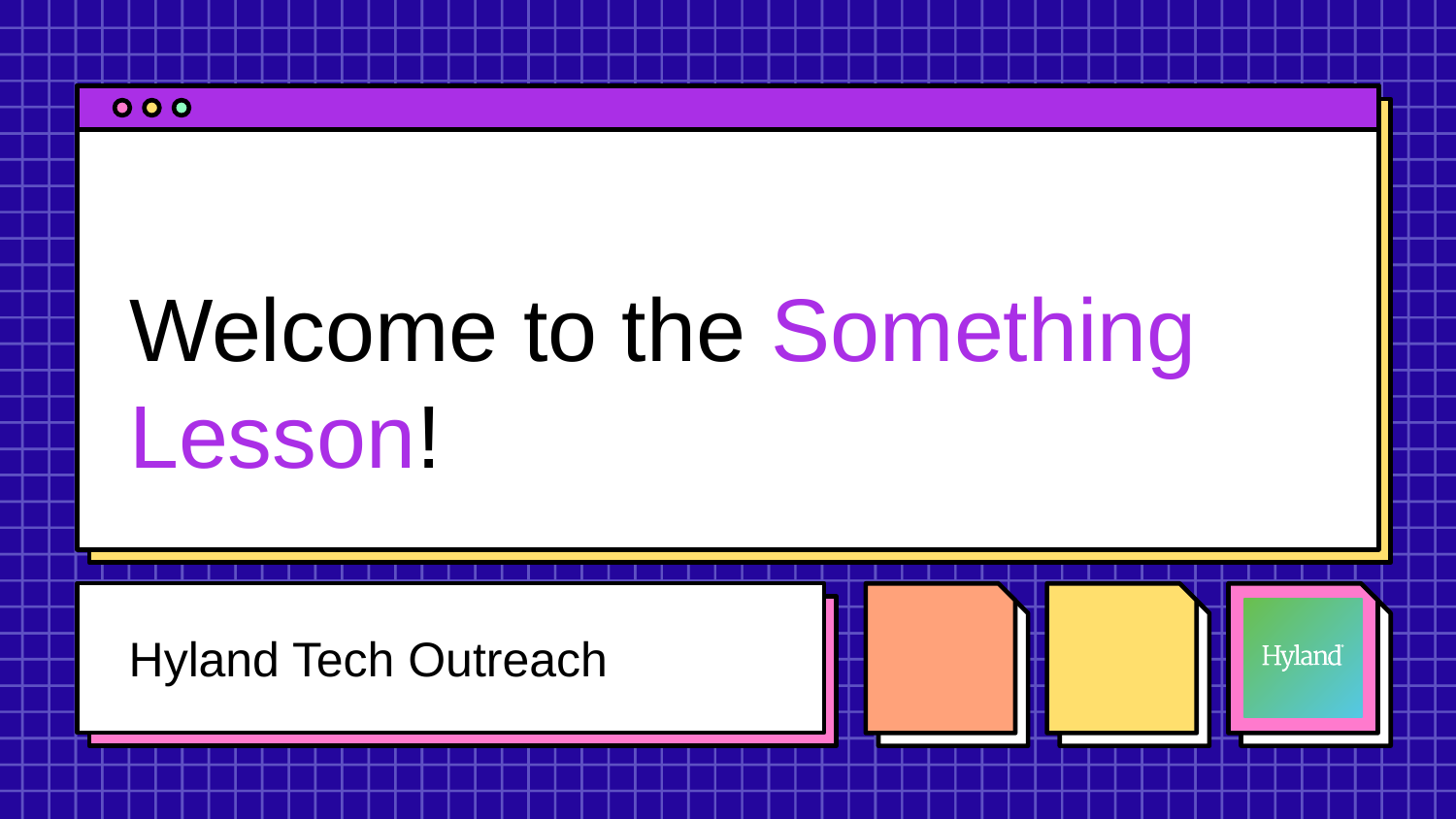

# Welcome to the Something Lesson!

Hyland Tech Outreach